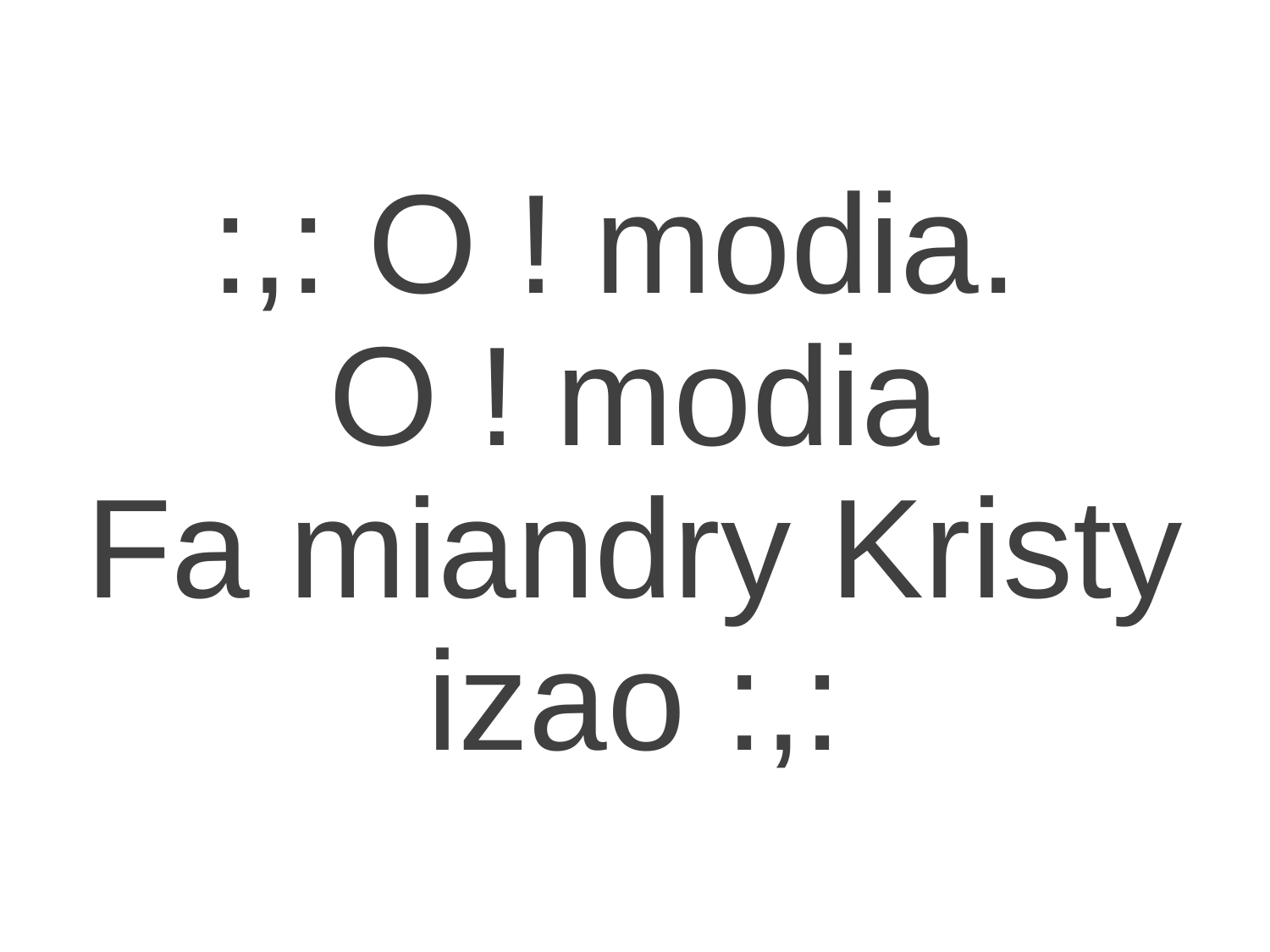

:,: O ! modia.
O ! modia
Fa miandry Kristy izao :,: